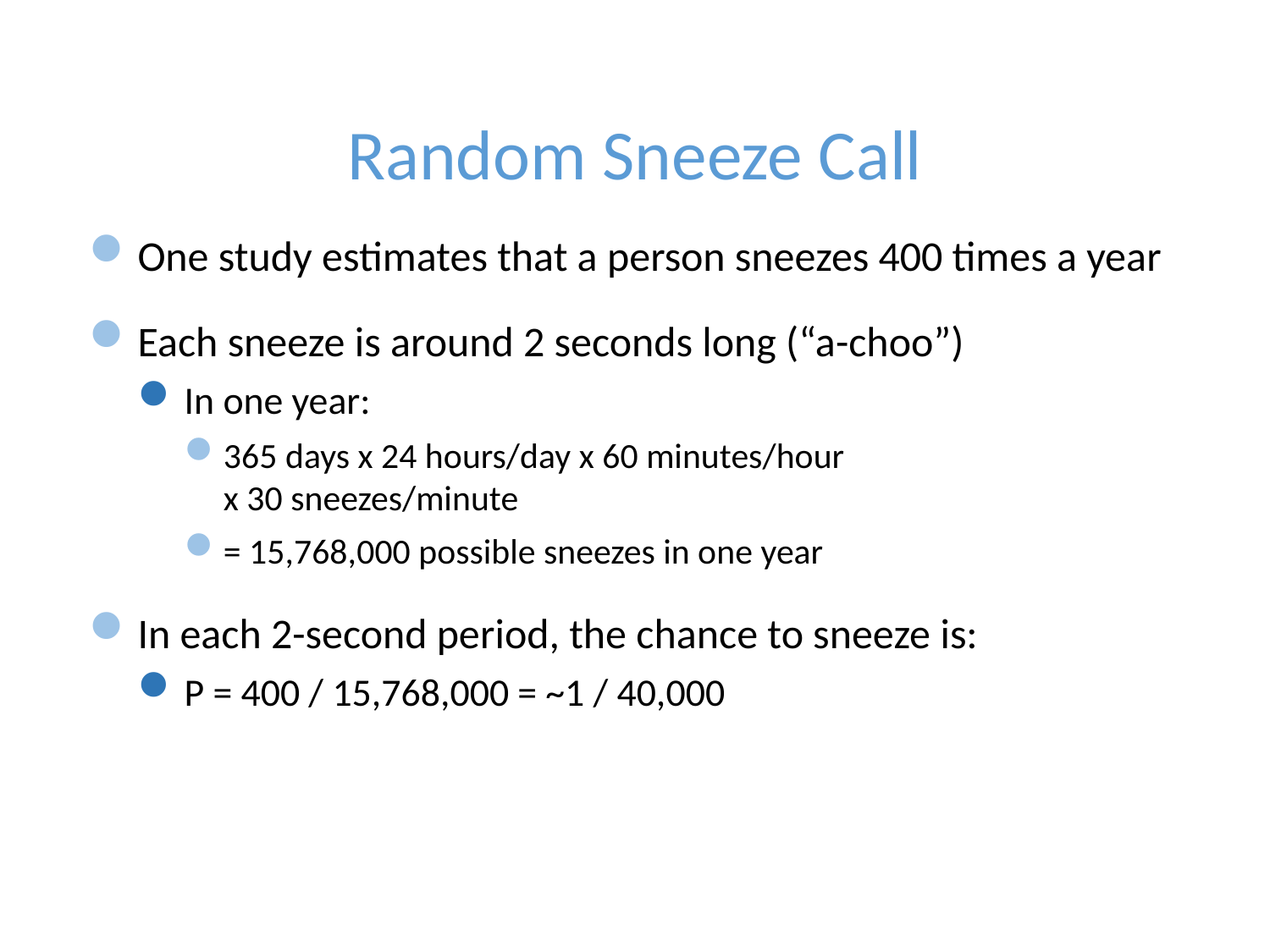

# Random Sneeze Call
One study estimates that a person sneezes 400 times a year
Each sneeze is around 2 seconds long (“a-choo”)
In one year:
365 days x 24 hours/day x 60 minutes/hour
x 30 sneezes/minute
= 15,768,000 possible sneezes in one year
In each 2-second period, the chance to sneeze is:
P = 400 / 15,768,000 = ~1 / 40,000
6